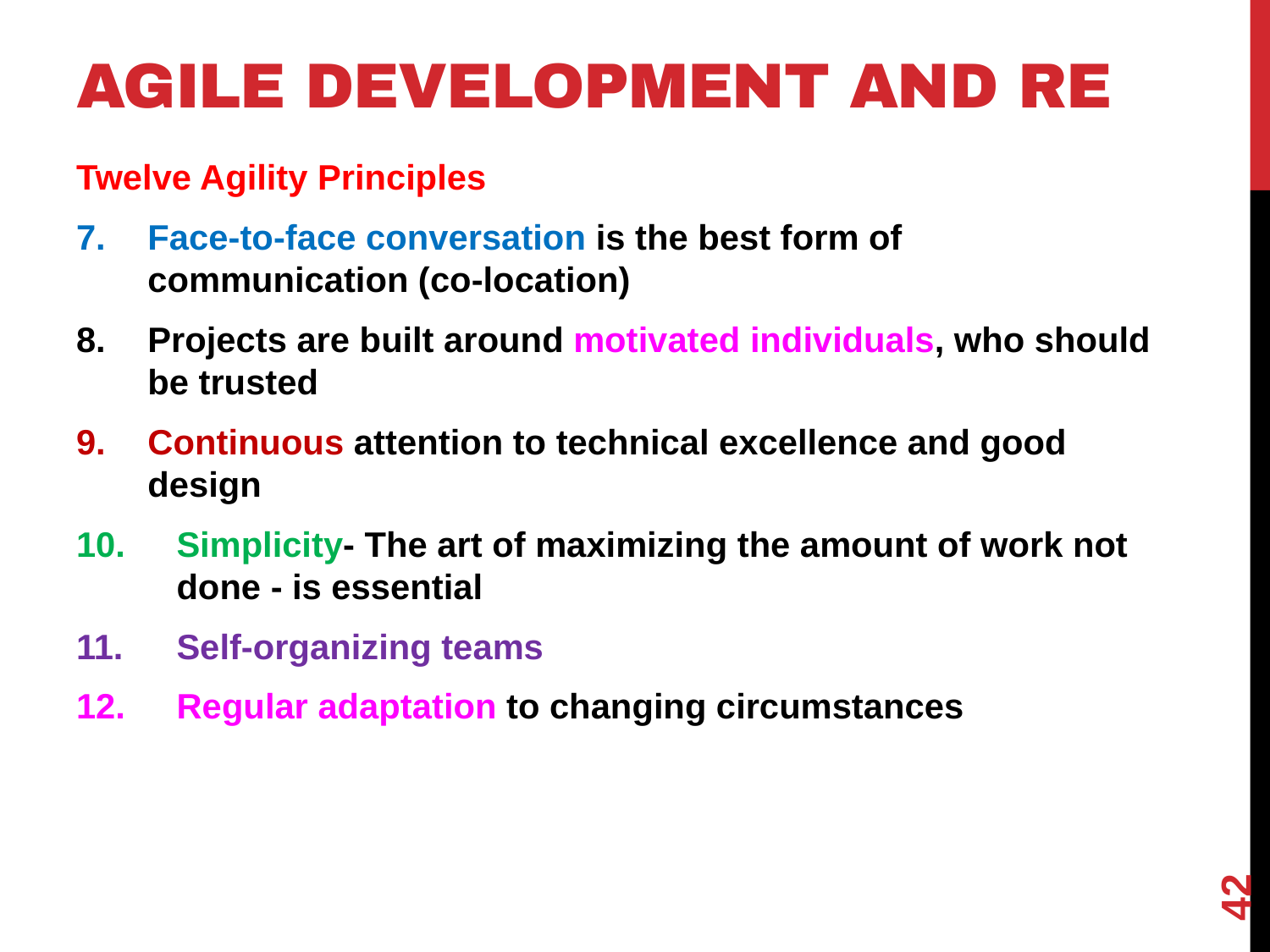

# Agile development and RE
Twelve Agility Principles
Face-to-face conversation is the best form of communication (co-location)
Projects are built around motivated individuals, who should be trusted
Continuous attention to technical excellence and good design
Simplicity- The art of maximizing the amount of work not done - is essential
Self-organizing teams
Regular adaptation to changing circumstances

42